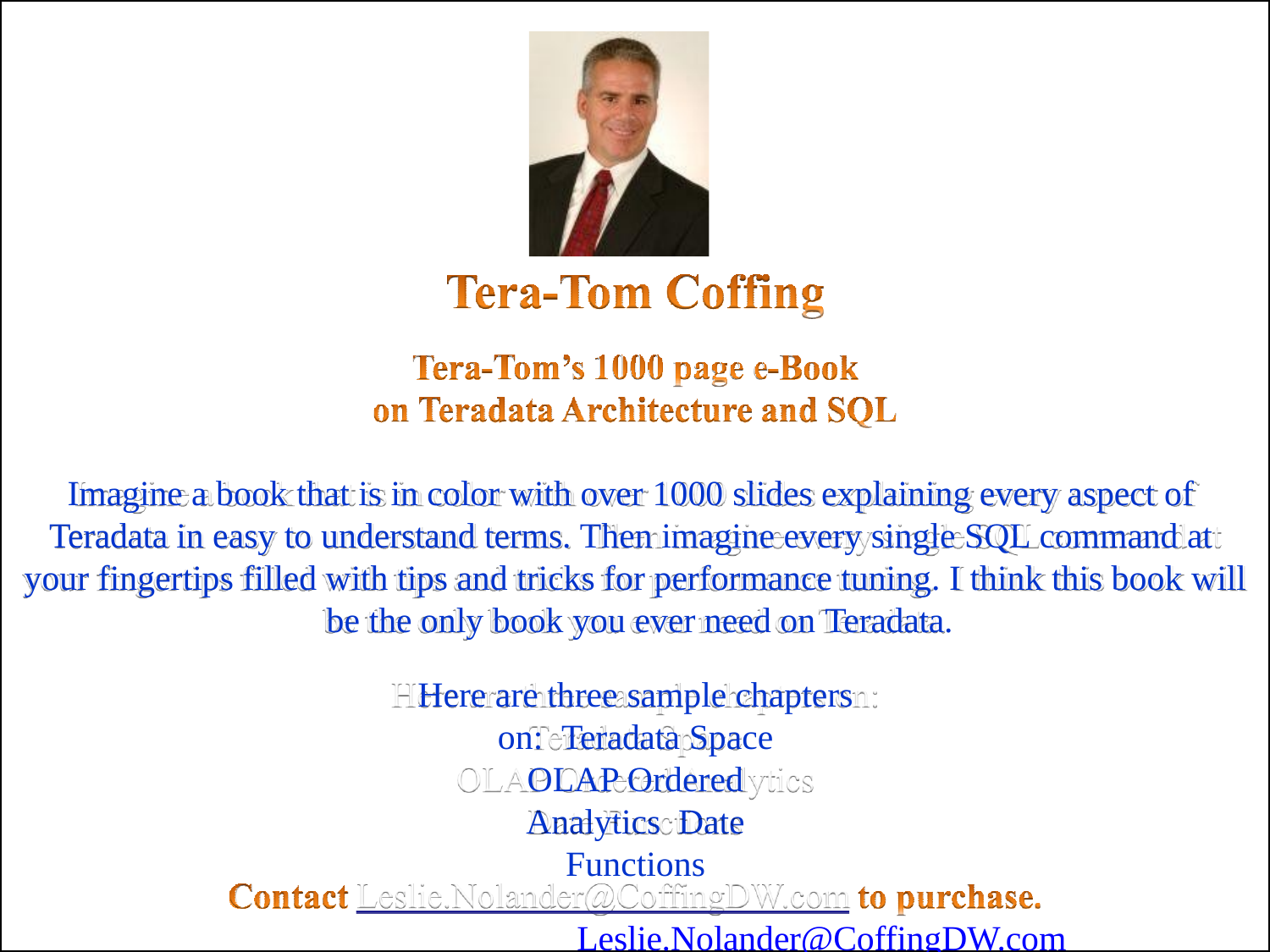

Imagine a book that is in color with over 1000 slides explaining every aspect of  Teradata in easy to understand terms. Then imagine every single SQL command at  your fingertips filled with tips and tricks for performance tuning. I think this book will  be the only book you ever need on Teradata.
Here are three sample chapters on:  Teradata Space
OLAP Ordered Analytics  Date Functions
Leslie.Nolander@CoffingDW.com